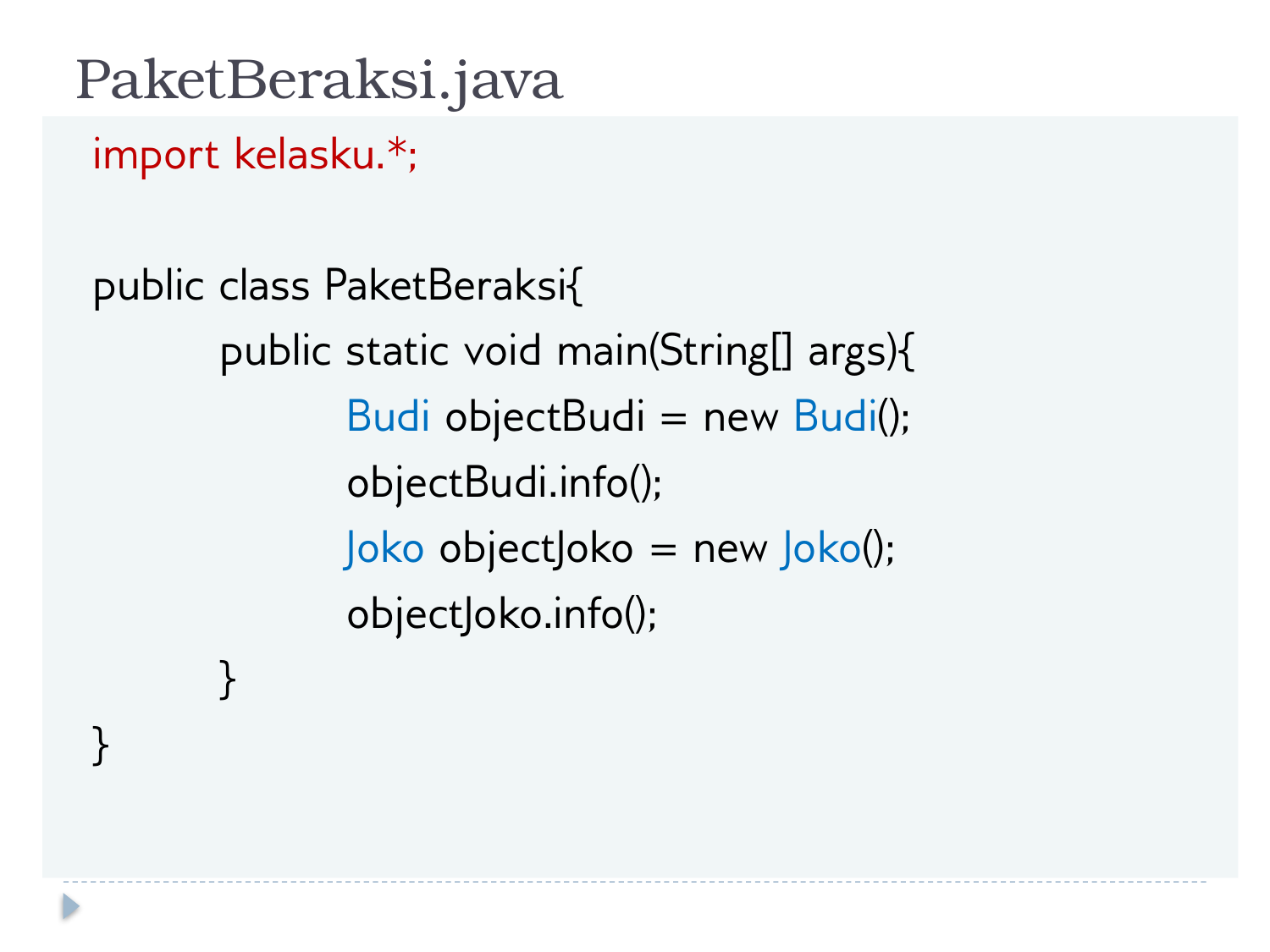

# PaketBeraksi.java
	import kelasku.*;

	public class PaketBeraksi{
		public static void main(String[] args){
			Budi objectBudi = new Budi();
			objectBudi.info();
			Joko objectJoko = new Joko();
			objectJoko.info();
		}
	}